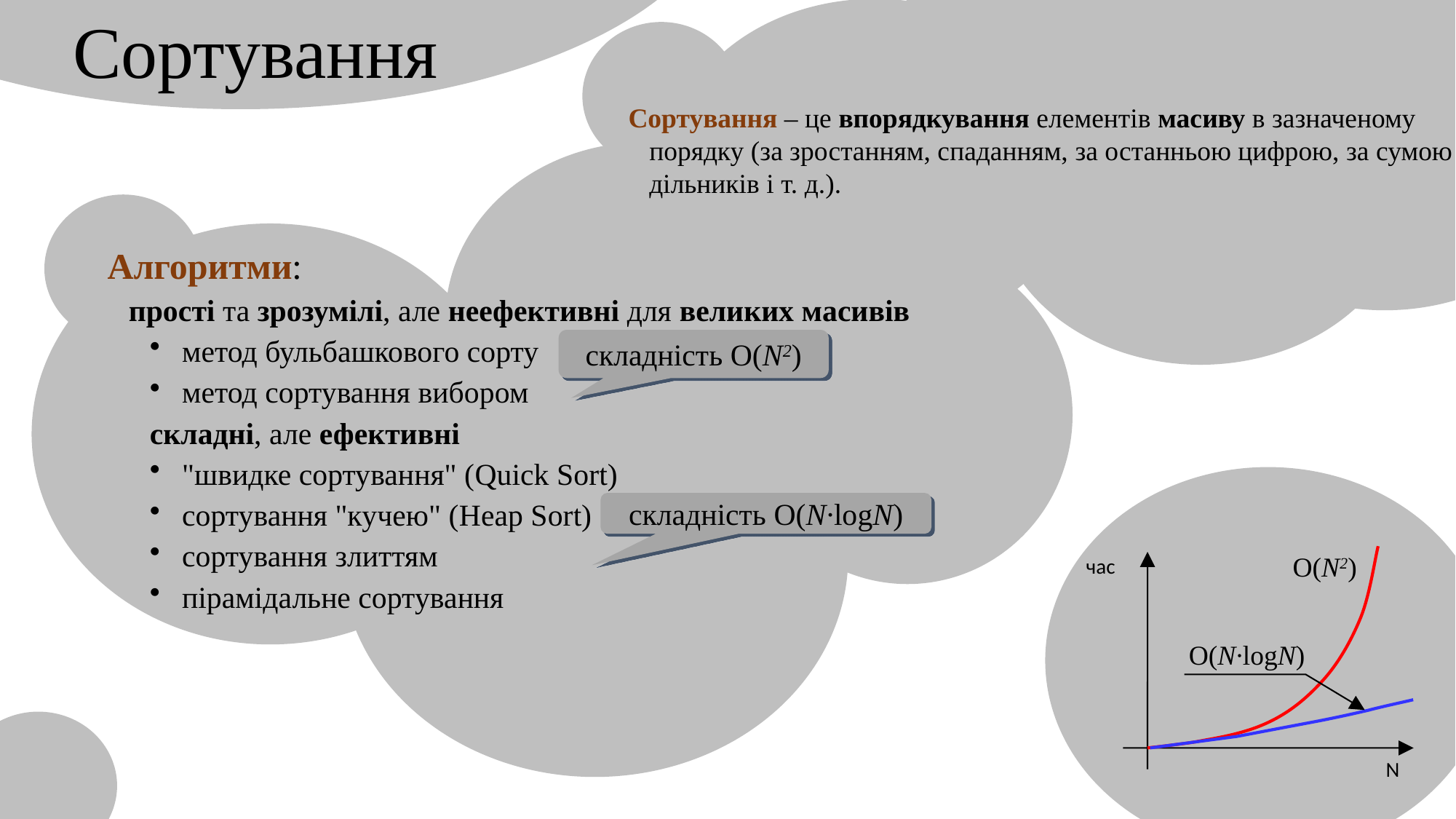

Сортування

Сортування – це впорядкування елементів масиву в зазначеному порядку (за зростанням, спаданням, за останньою цифрою, за сумою дільників і т. д.).

Алгоритми:
прості та зрозумілі, але неефективні для великих масивів
метод бульбашкового сорту
метод сортування вибором
складні, але ефективні
"швидке сортування" (Quick Sort)
сортування "кучею" (Heap Sort)
сортування злиттям
пірамідальне сортування

складність O(N2)

складність O(N·logN)
O(N2)

час

N
O(N·logN)